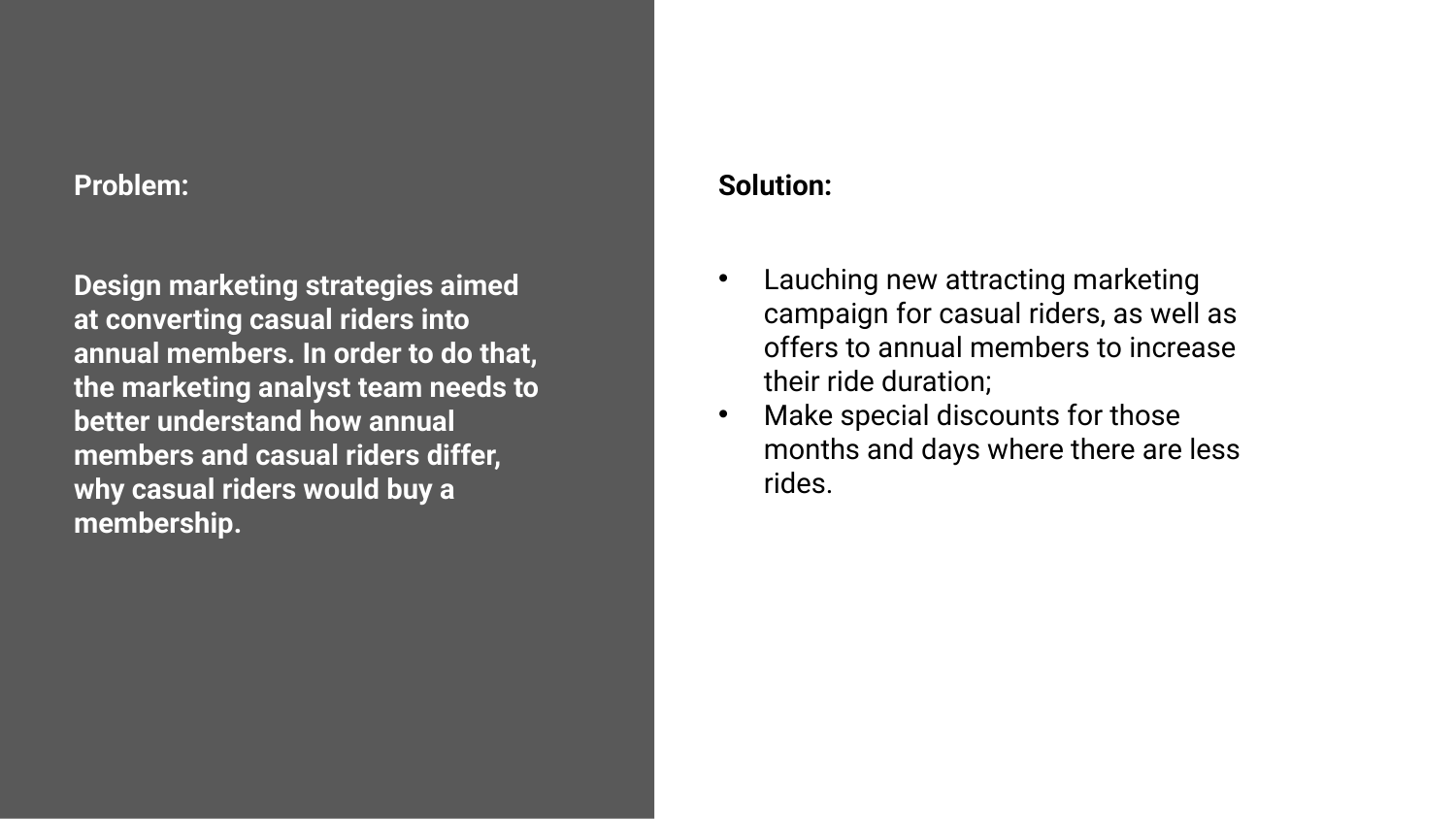

Solution:
Lauching new attracting marketing campaign for casual riders, as well as offers to annual members to increase their ride duration;
Make special discounts for those months and days where there are less rides.
Problem:
Design marketing strategies aimed at converting casual riders into annual members. In order to do that, the marketing analyst team needs to better understand how annual members and casual riders differ, why casual riders would buy a membership.